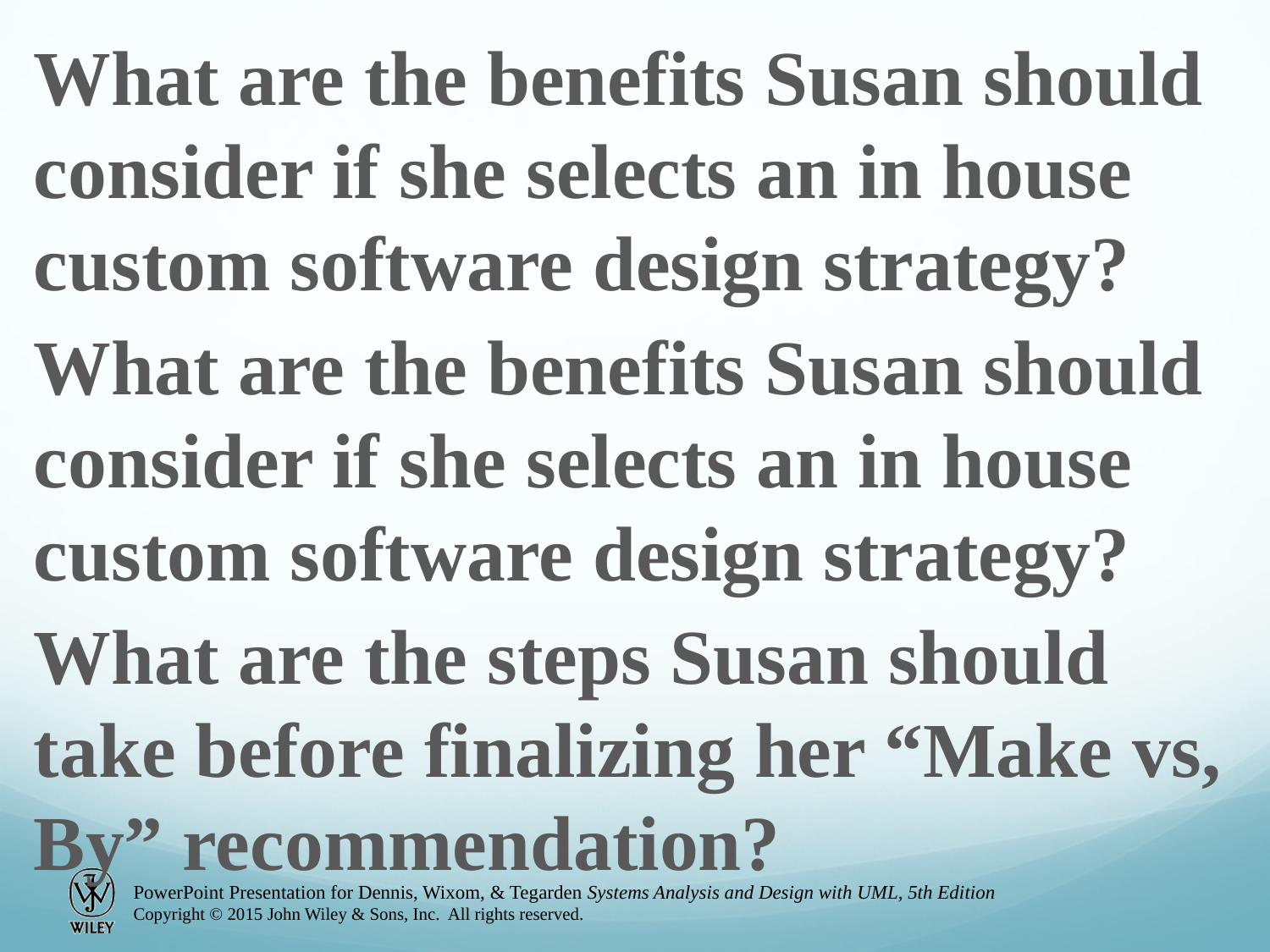

What are the benefits Susan should consider if she selects an in house custom software design strategy?
What are the benefits Susan should consider if she selects an in house custom software design strategy?
What are the steps Susan should take before finalizing her “Make vs, By” recommendation?